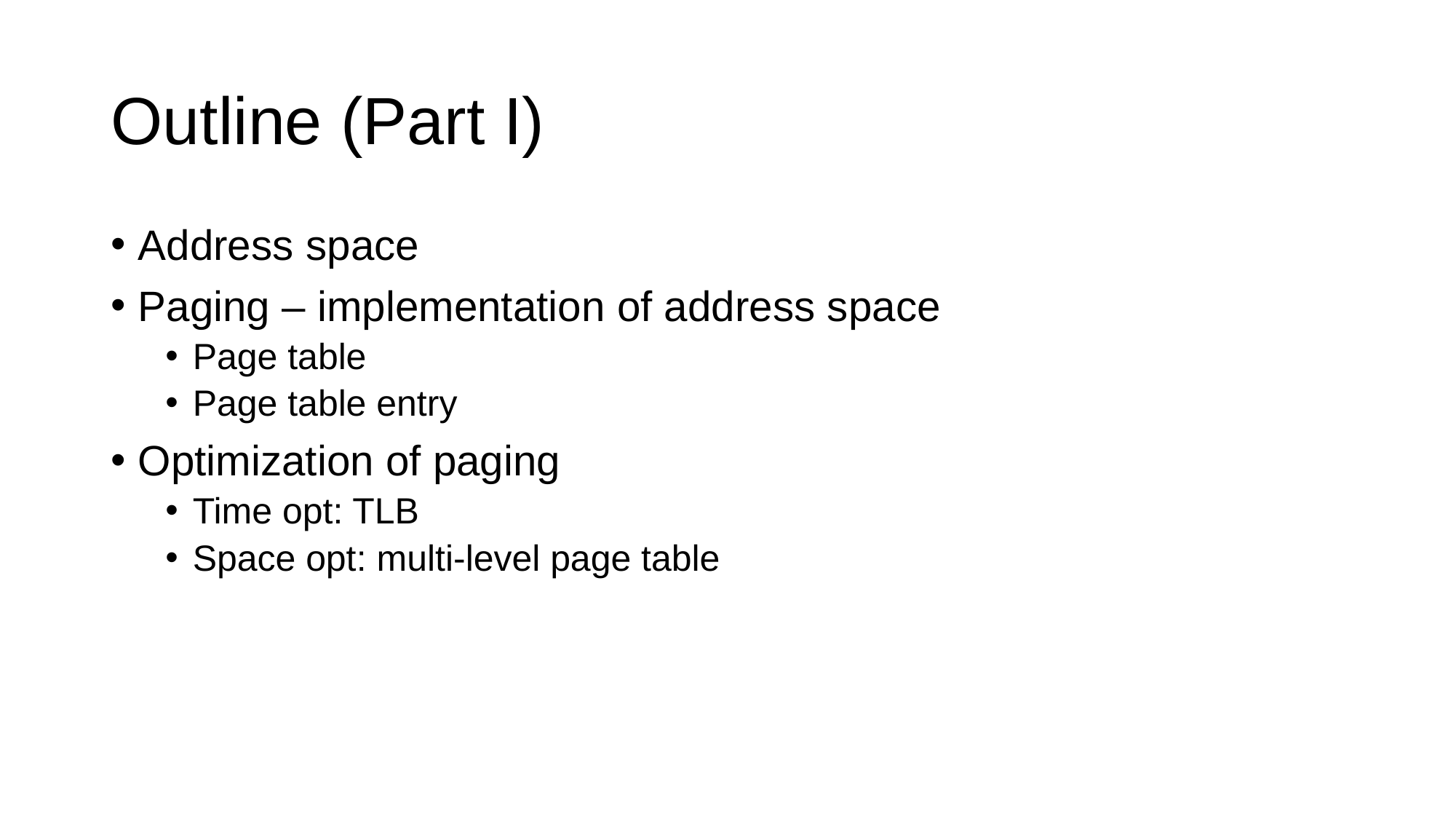

# Outline (Part I)
Address space
Paging – implementation of address space
Page table
Page table entry
Optimization of paging
Time opt: TLB
Space opt: multi-level page table